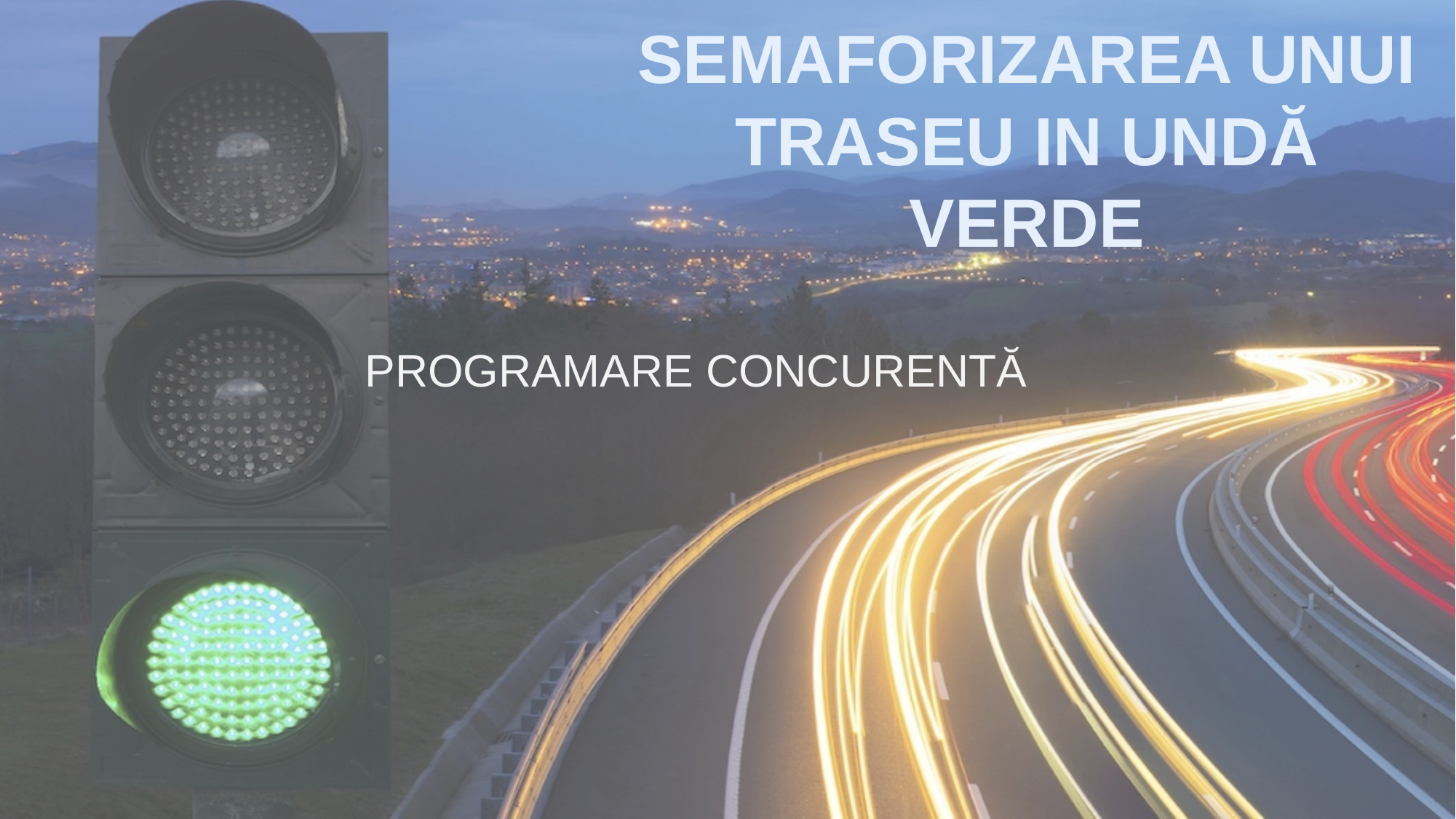

# SEMAFORIZAREA UNUI TRASEU IN UNDĂ VERDE
PROGRAMARE CONCURENTĂ